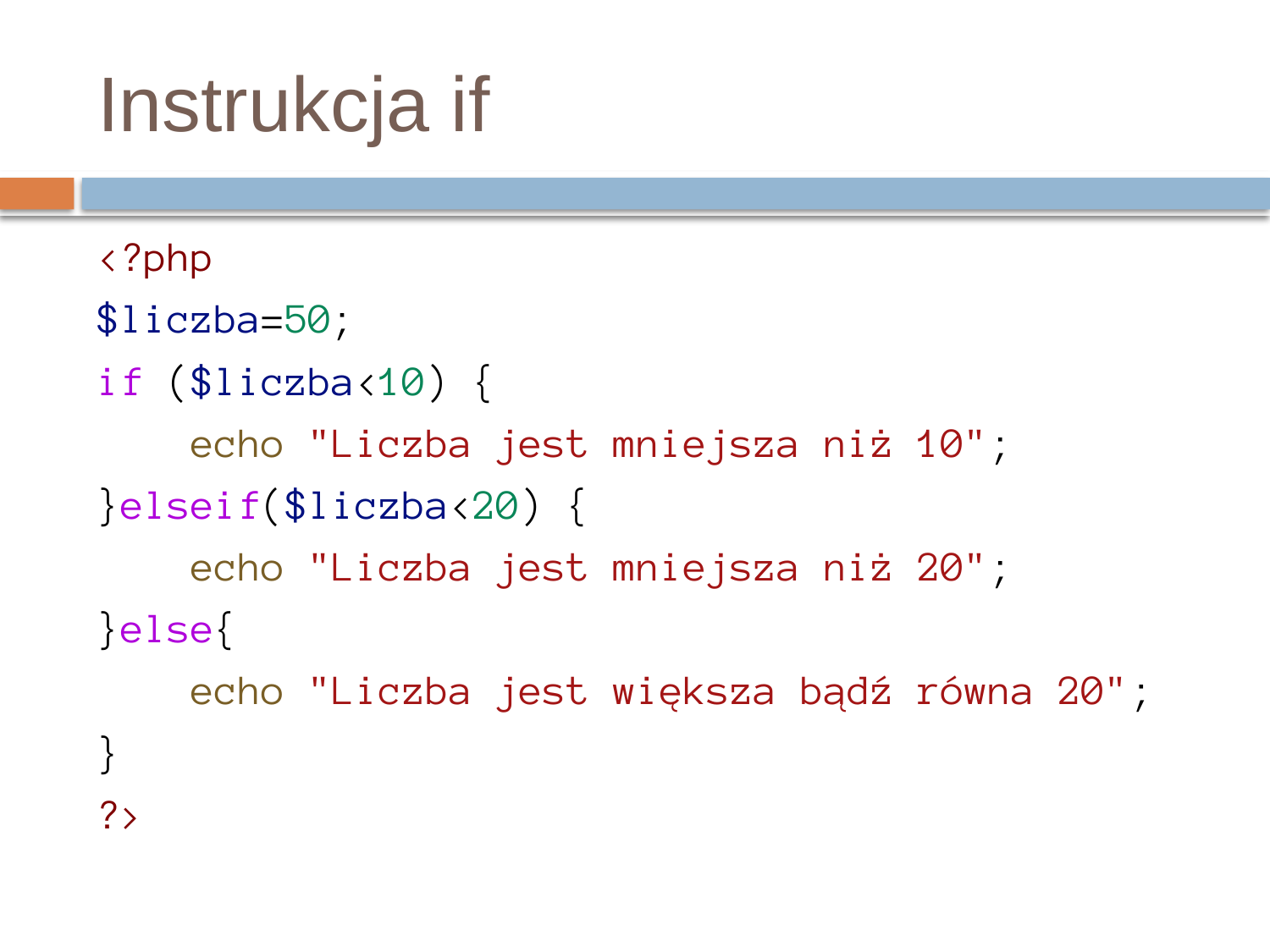

# Instrukcja if
<?php
$liczba=50;
if ($liczba<10) {
    echo "Liczba jest mniejsza niż 10";
}elseif($liczba<20) {
    echo "Liczba jest mniejsza niż 20";
}else{
    echo "Liczba jest większa bądź równa 20";
}
?>